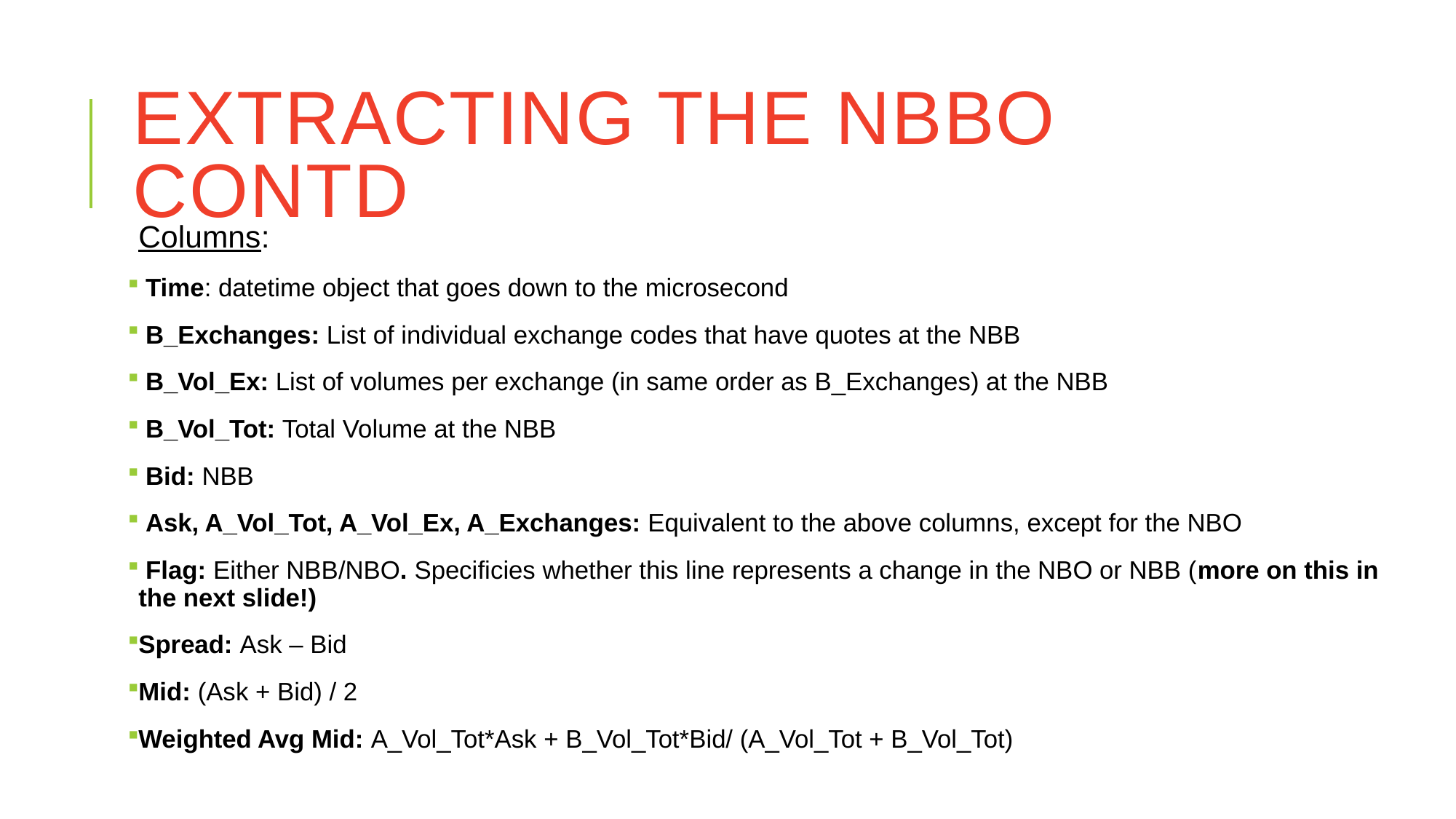

# Extracting the NBBO contd
Columns:
 Time: datetime object that goes down to the microsecond
 B_Exchanges: List of individual exchange codes that have quotes at the NBB
 B_Vol_Ex: List of volumes per exchange (in same order as B_Exchanges) at the NBB
 B_Vol_Tot: Total Volume at the NBB
 Bid: NBB
 Ask, A_Vol_Tot, A_Vol_Ex, A_Exchanges: Equivalent to the above columns, except for the NBO
 Flag: Either NBB/NBO. Specificies whether this line represents a change in the NBO or NBB (more on this in the next slide!)
Spread: Ask – Bid
Mid: (Ask + Bid) / 2
Weighted Avg Mid: A_Vol_Tot*Ask + B_Vol_Tot*Bid/ (A_Vol_Tot + B_Vol_Tot)